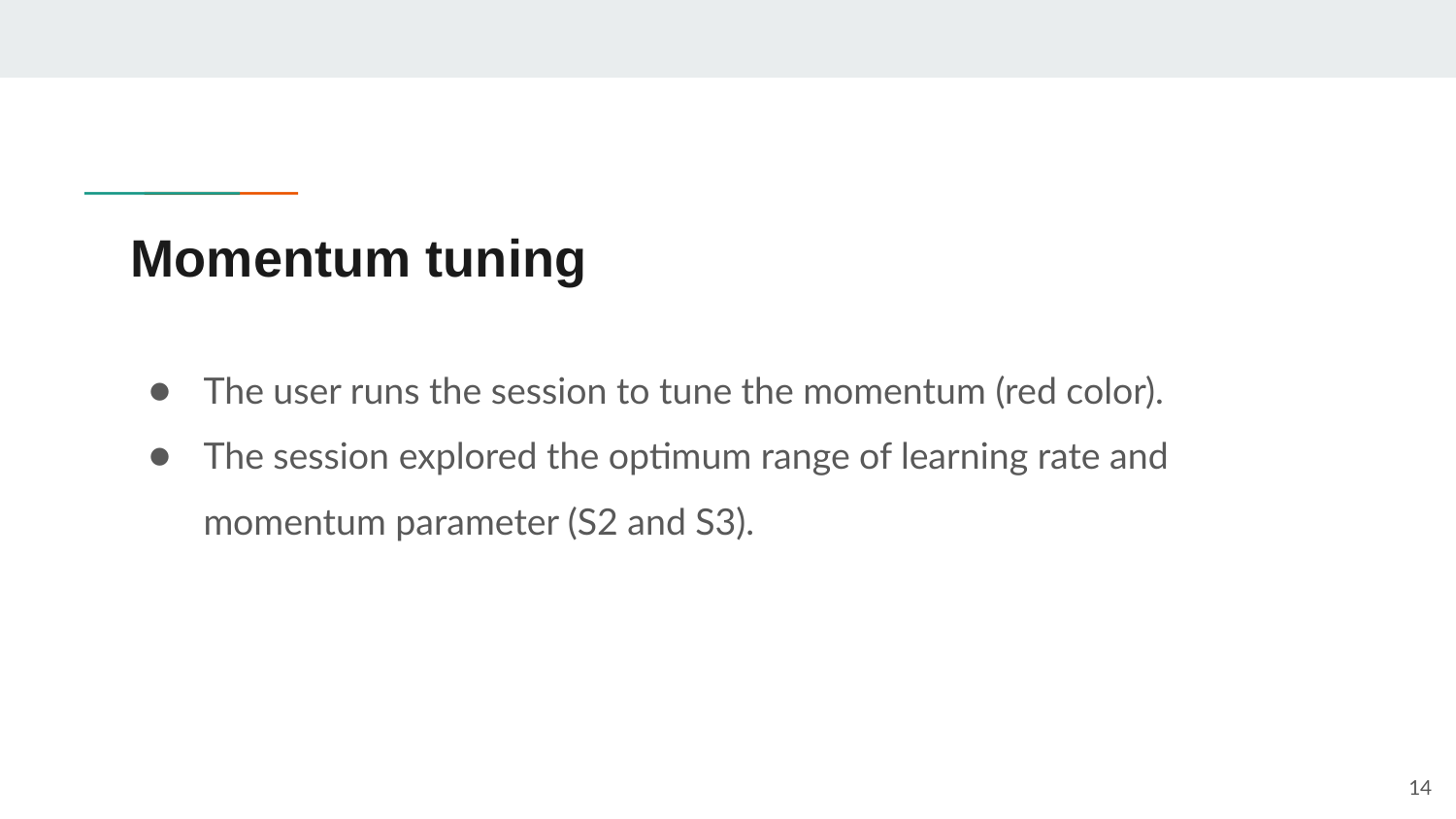

# Momentum tuning
The user runs the session to tune the momentum (red color).
The session explored the optimum range of learning rate and momentum parameter (S2 and S3).
14